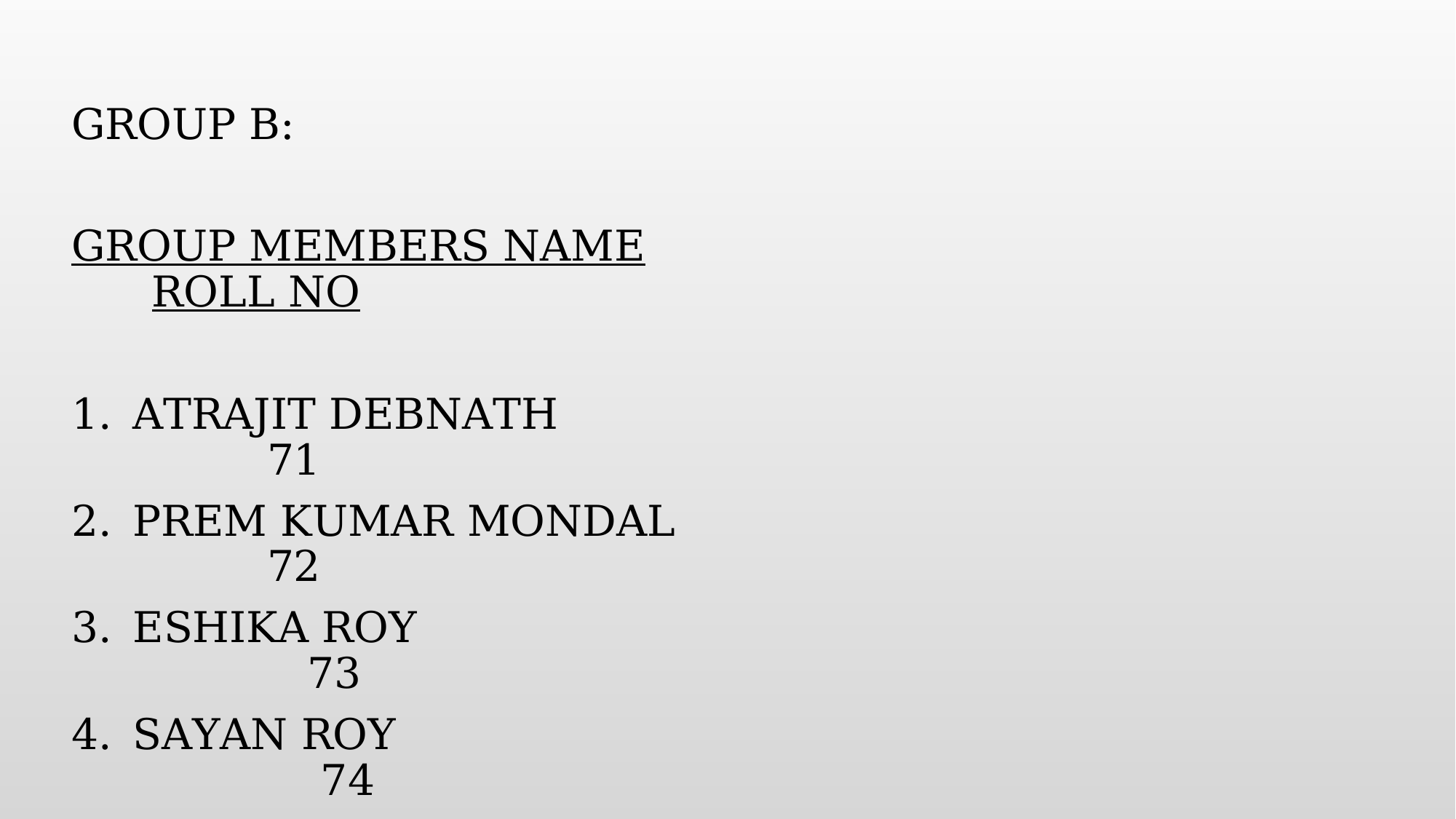

GROUP B:

GROUP MEMBERS NAME                                                                ROLL NO

ATRAJIT DEBNATH                                                                           71
PREM KUMAR MONDAL                                                                  72
ESHIKA ROY                                                                                        73
SAYAN ROY                                                                                           74
SMITA KUNDU                                                                                     75